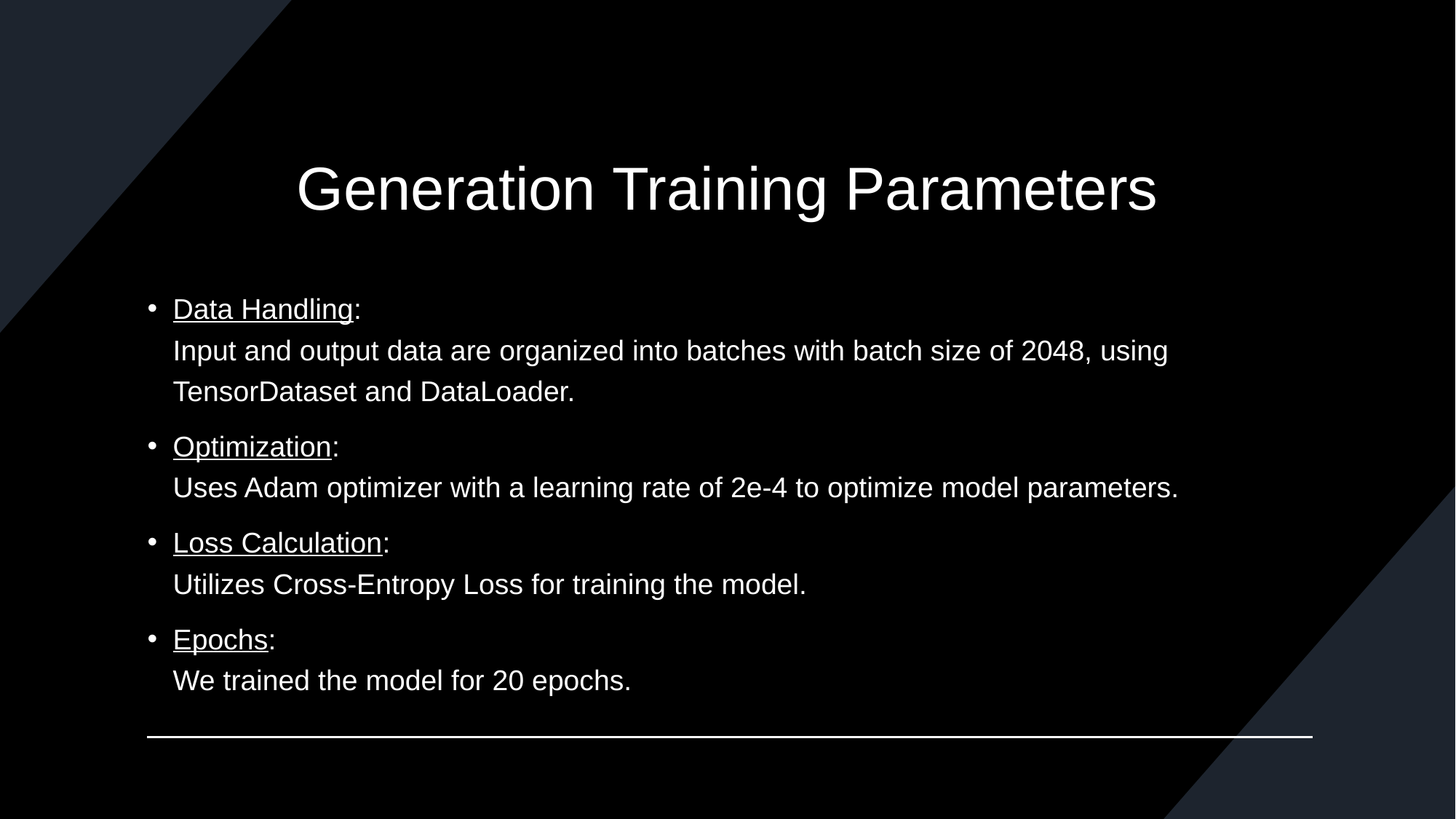

# Generation Training Parameters
Data Handling:
Input and output data are organized into batches with batch size of 2048, using TensorDataset and DataLoader.
Optimization:
Uses Adam optimizer with a learning rate of 2e-4 to optimize model parameters.
Loss Calculation:
Utilizes Cross-Entropy Loss for training the model.
Epochs:
We trained the model for 20 epochs.